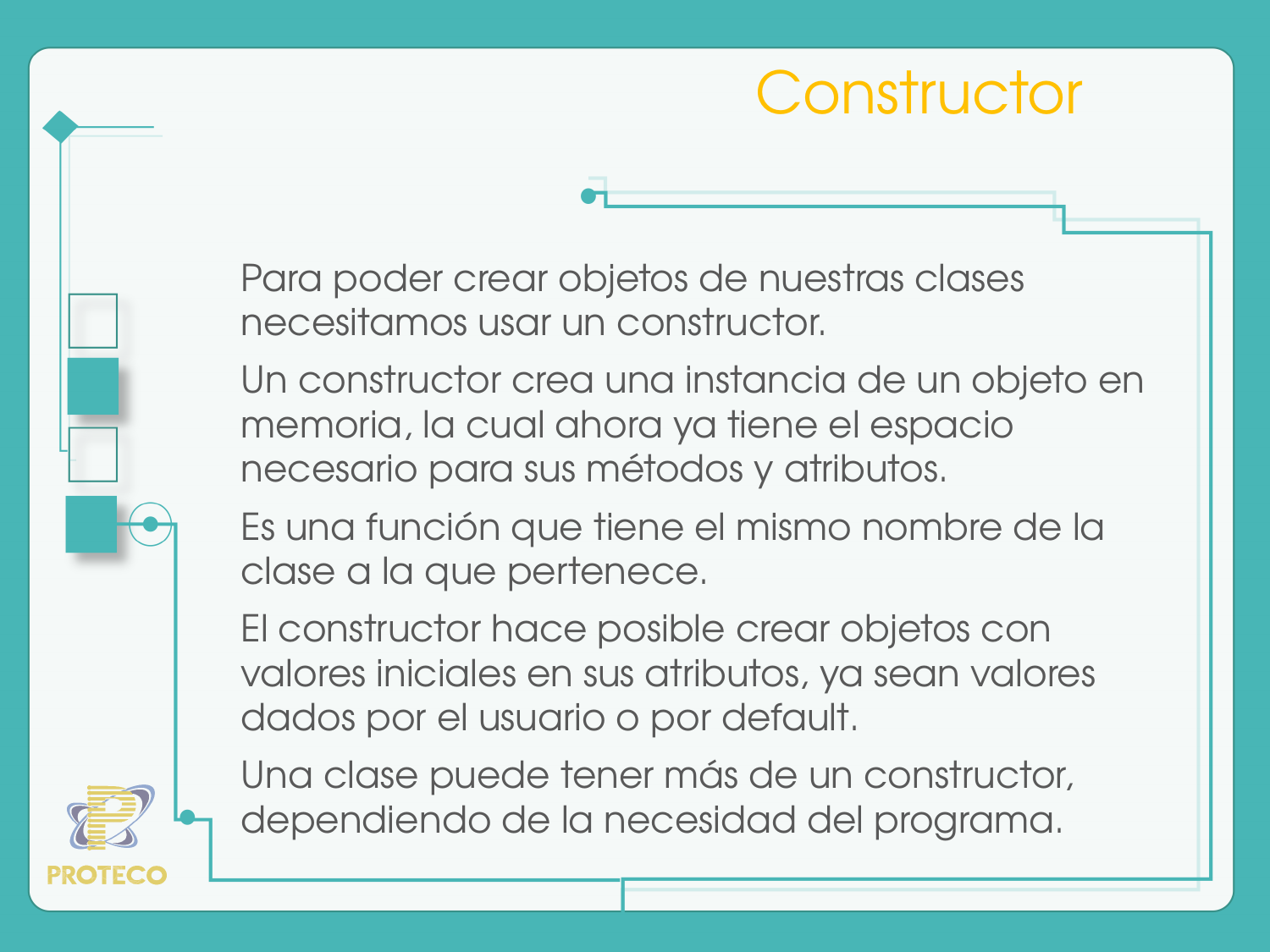

Constructor
Para poder crear objetos de nuestras clases necesitamos usar un constructor.
Un constructor crea una instancia de un objeto en memoria, la cual ahora ya tiene el espacio necesario para sus métodos y atributos.
Es una función que tiene el mismo nombre de la clase a la que pertenece.
El constructor hace posible crear objetos con valores iniciales en sus atributos, ya sean valores dados por el usuario o por default.
Una clase puede tener más de un constructor, dependiendo de la necesidad del programa.